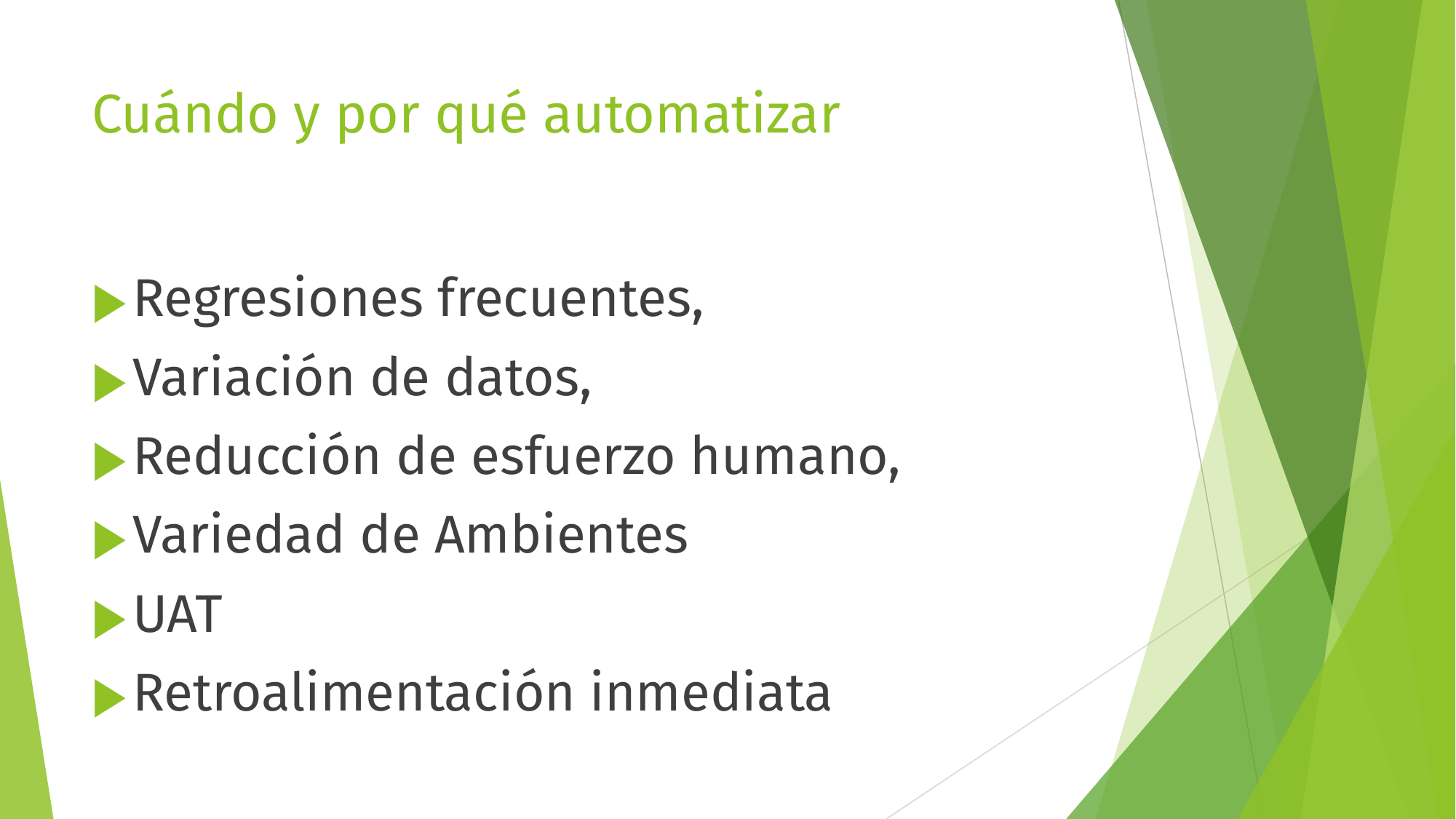

# Cuándo y por qué automatizar
Regresiones frecuentes,
Variación de datos,
Reducción de esfuerzo humano,
Variedad de Ambientes
UAT
Retroalimentación inmediata